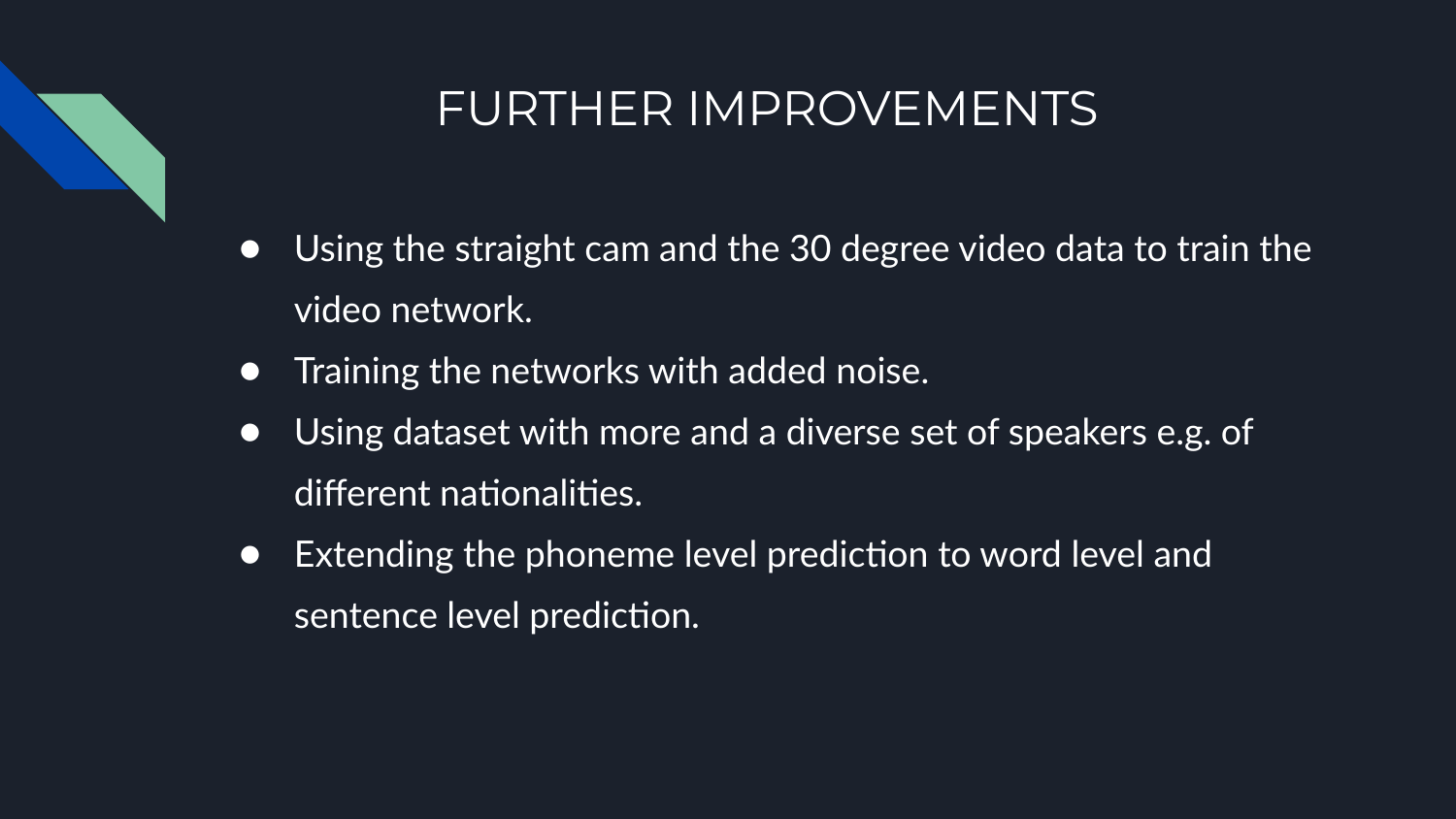

# FURTHER IMPROVEMENTS
Using the straight cam and the 30 degree video data to train the video network.
Training the networks with added noise.
Using dataset with more and a diverse set of speakers e.g. of different nationalities.
Extending the phoneme level prediction to word level and sentence level prediction.